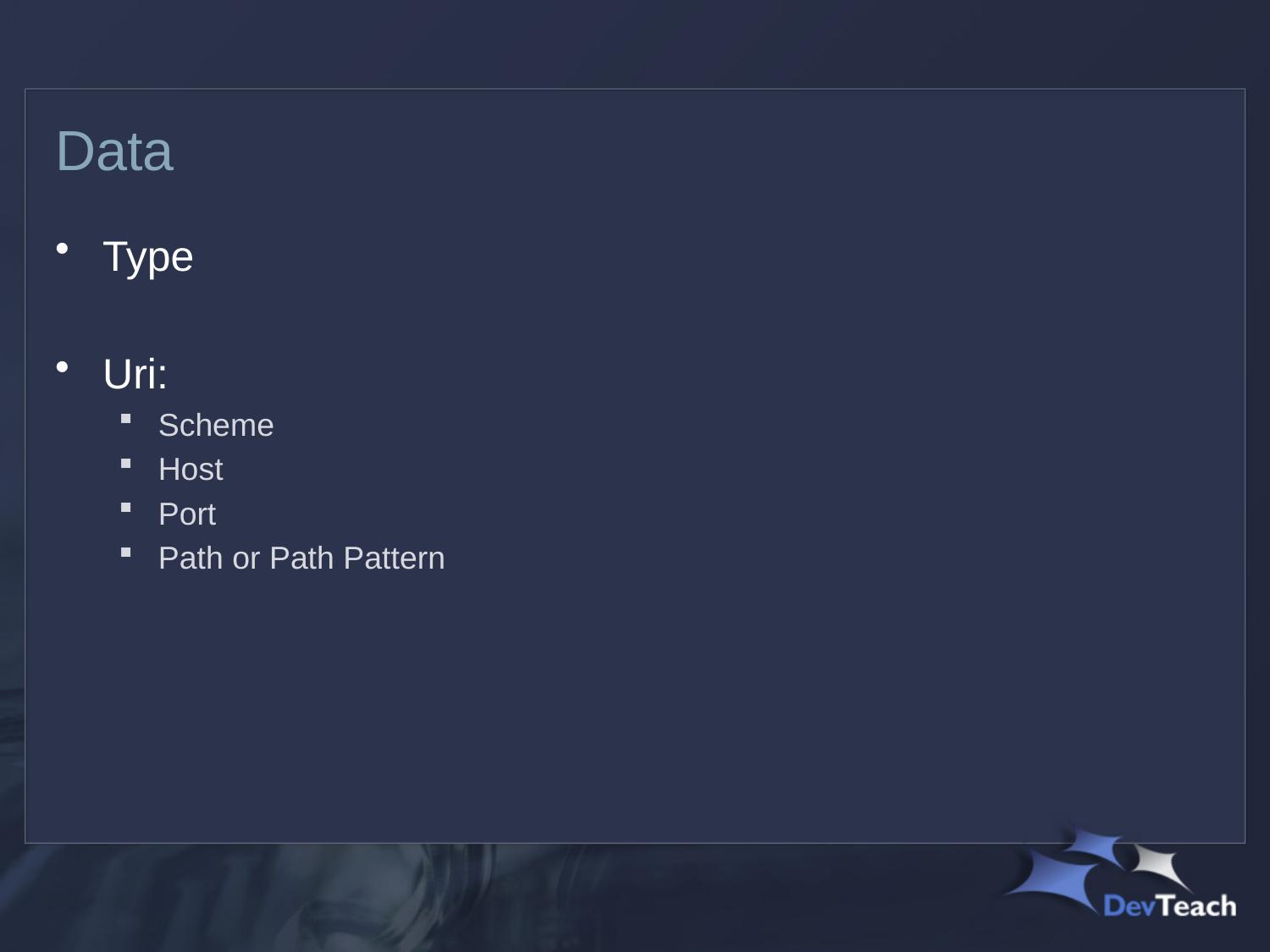

# Data
Type

Uri:
Scheme
Host
Port
Path or Path Pattern